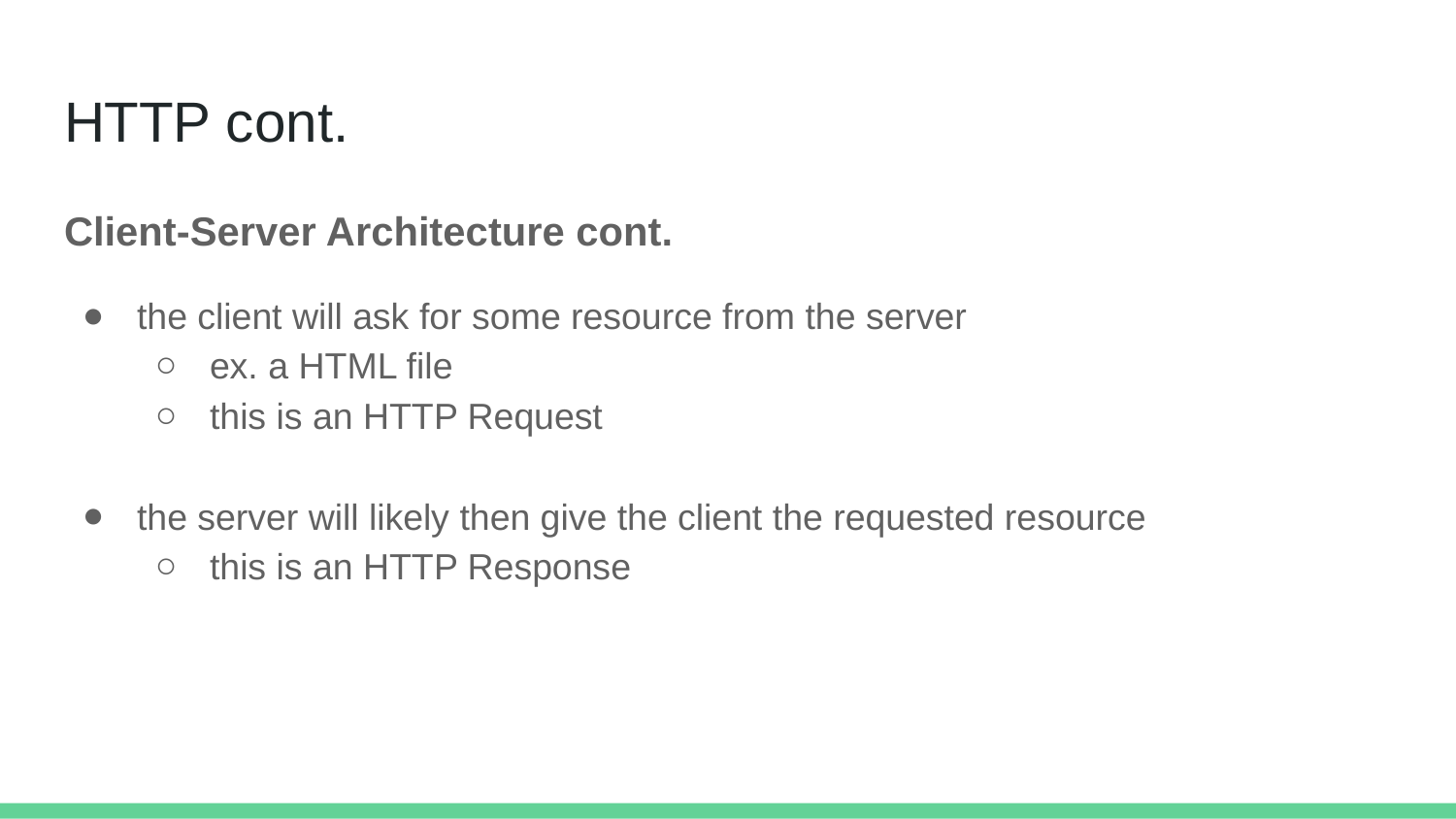

# HTTP cont.
Client-Server Architecture cont.
the client will ask for some resource from the server
ex. a HTML file
this is an HTTP Request

the server will likely then give the client the requested resource
this is an HTTP Response